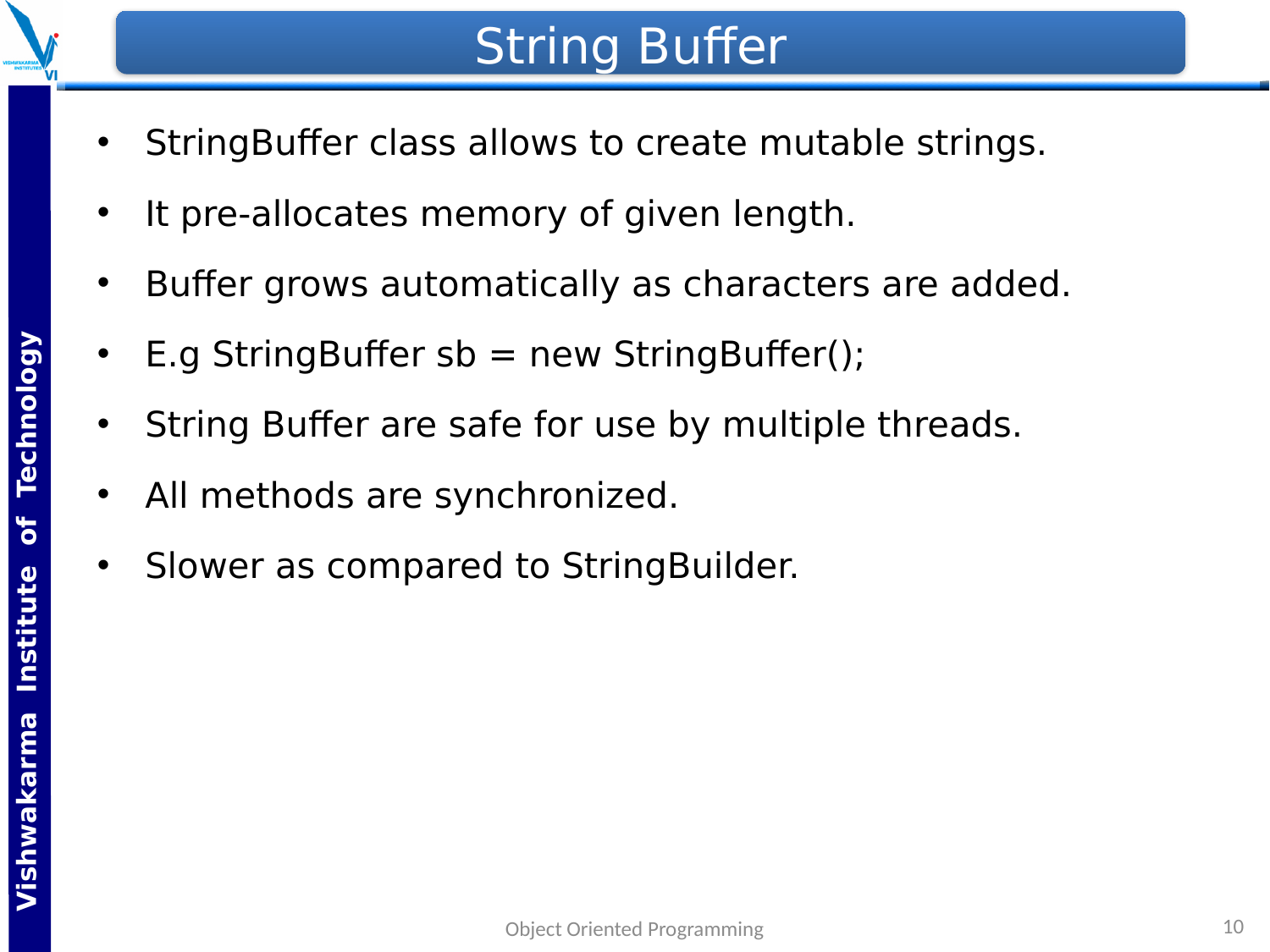

# String Buffer
StringBuffer class allows to create mutable strings.
It pre-allocates memory of given length.
Buffer grows automatically as characters are added.
E.g StringBuffer sb = new StringBuffer();
String Buffer are safe for use by multiple threads.
All methods are synchronized.
Slower as compared to StringBuilder.
10
Object Oriented Programming